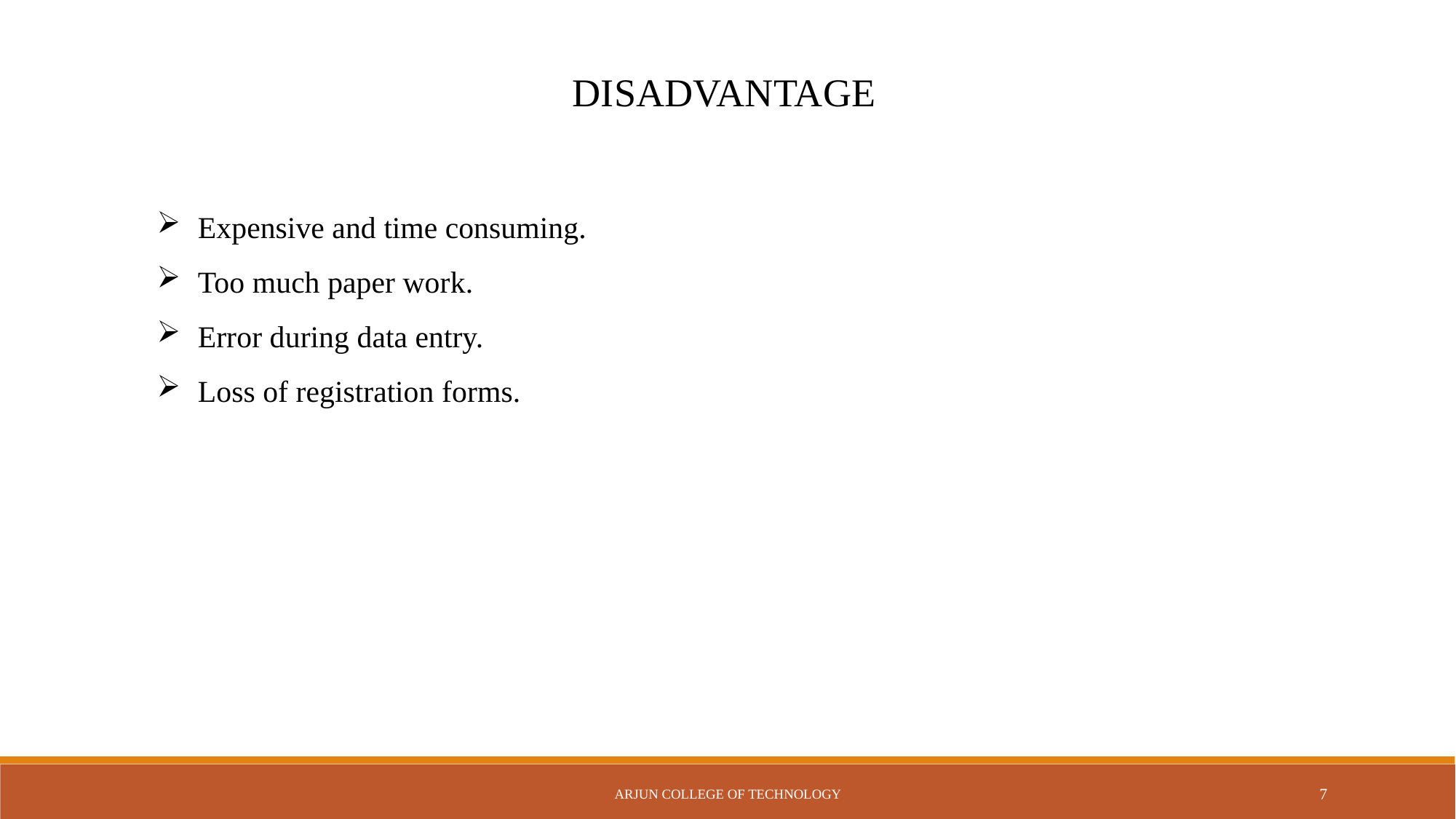

DISADVANTAGE
Expensive and time consuming.
Too much paper work.
Error during data entry.
Loss of registration forms.
Arjun College of Technology
7